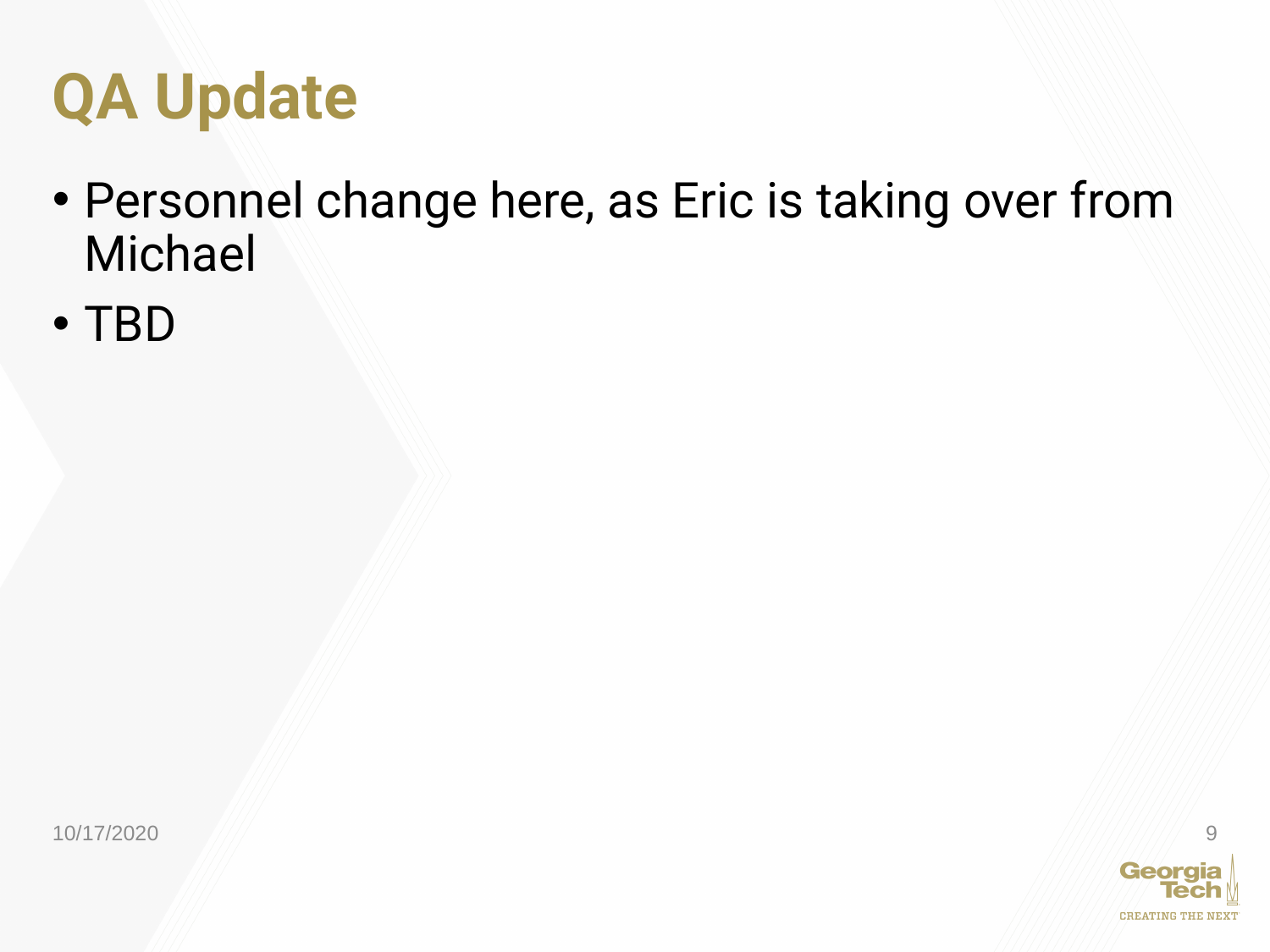

# QA Update
Personnel change here, as Eric is taking over from Michael
TBD
10/17/2020
9